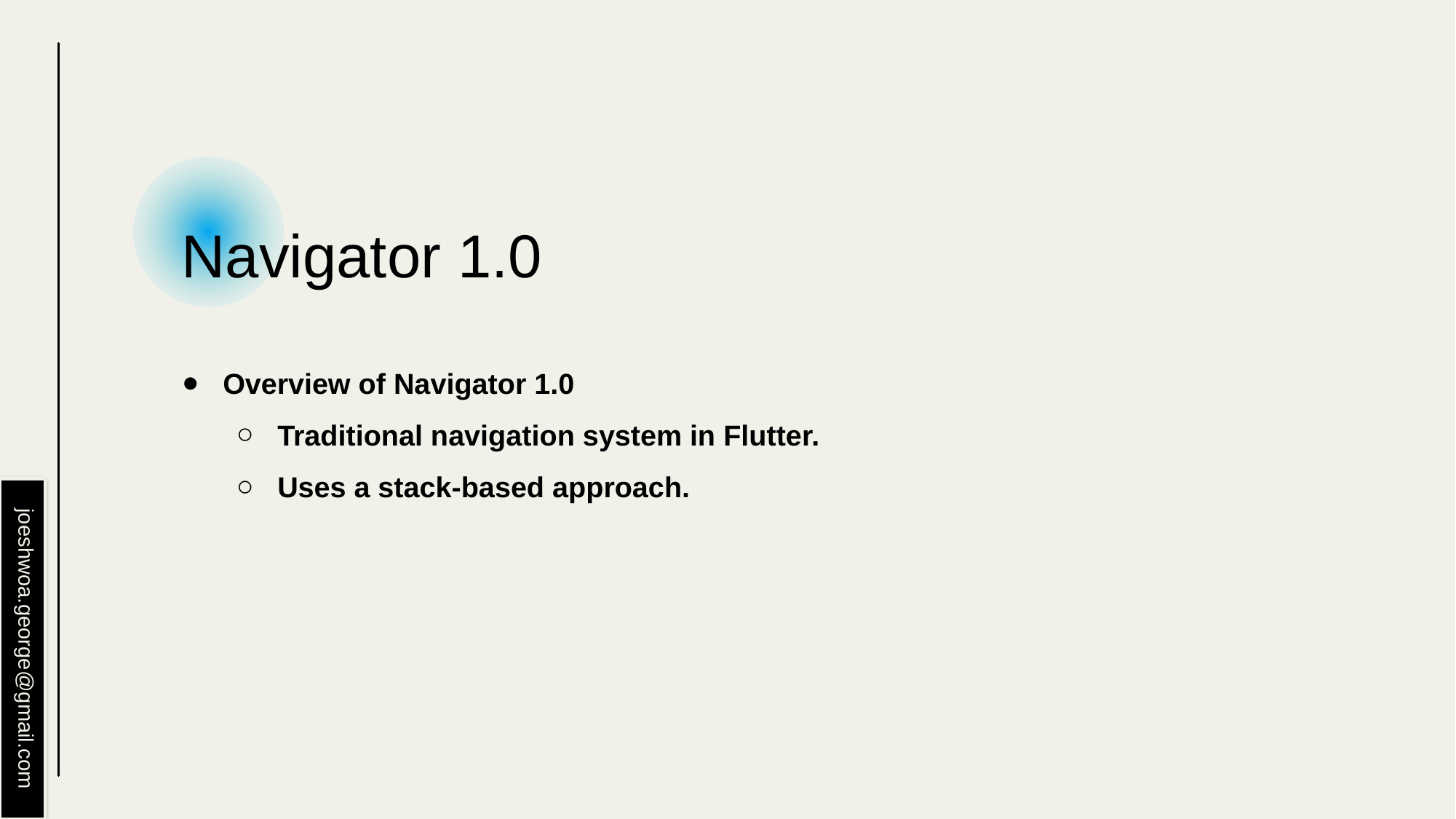

# Navigator 1.0
Overview of Navigator 1.0
Traditional navigation system in Flutter.
Uses a stack-based approach.
joeshwoa.george@gmail.com